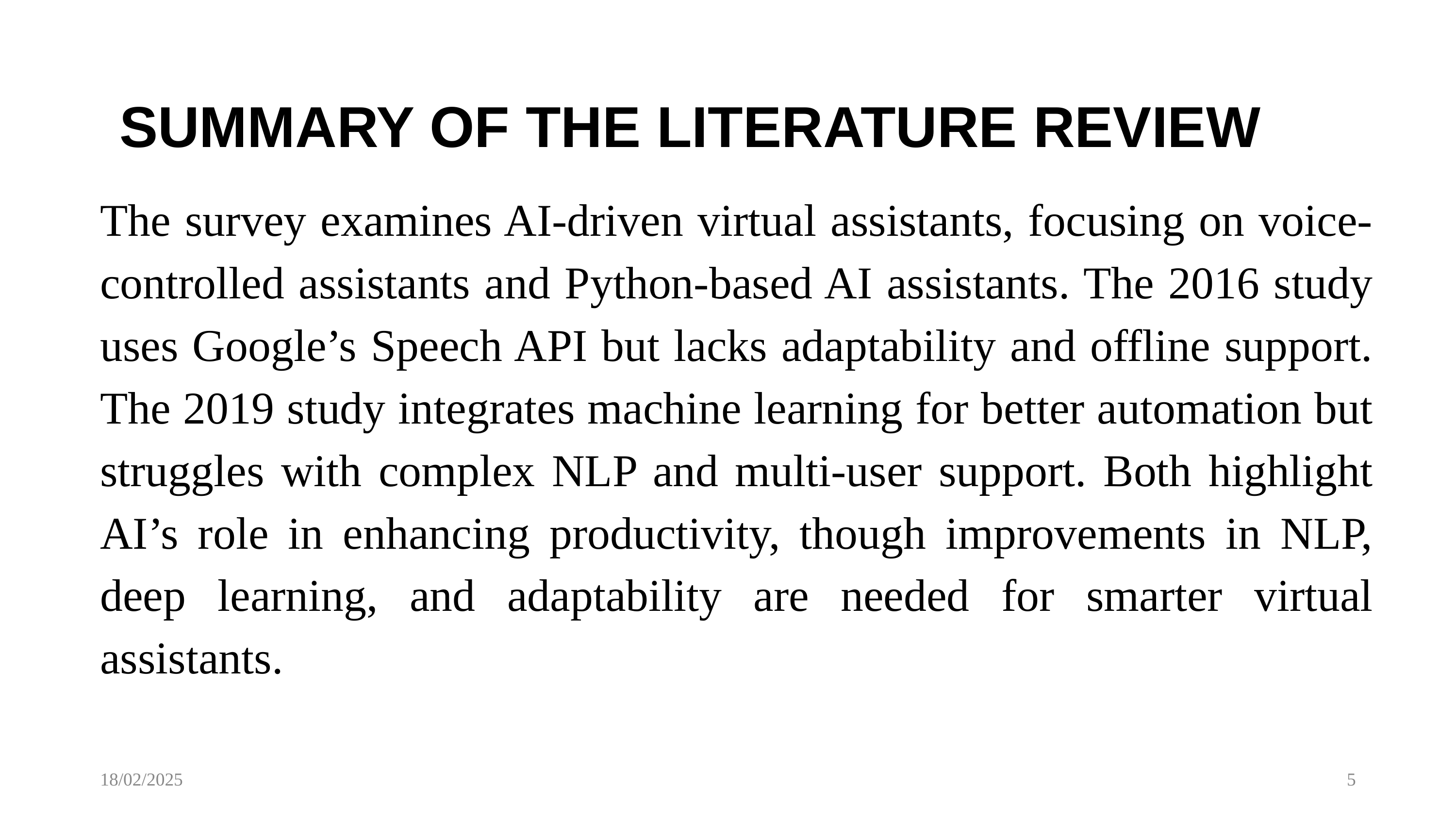

SUMMARY OF THE LITERATURE REVIEW

The survey examines AI-driven virtual assistants, focusing on voice-controlled assistants and Python-based AI assistants. The 2016 study uses Google’s Speech API but lacks adaptability and offline support. The 2019 study integrates machine learning for better automation but struggles with complex NLP and multi-user support. Both highlight AI’s role in enhancing productivity, though improvements in NLP, deep learning, and adaptability are needed for smarter virtual assistants.

18/02/2025

5